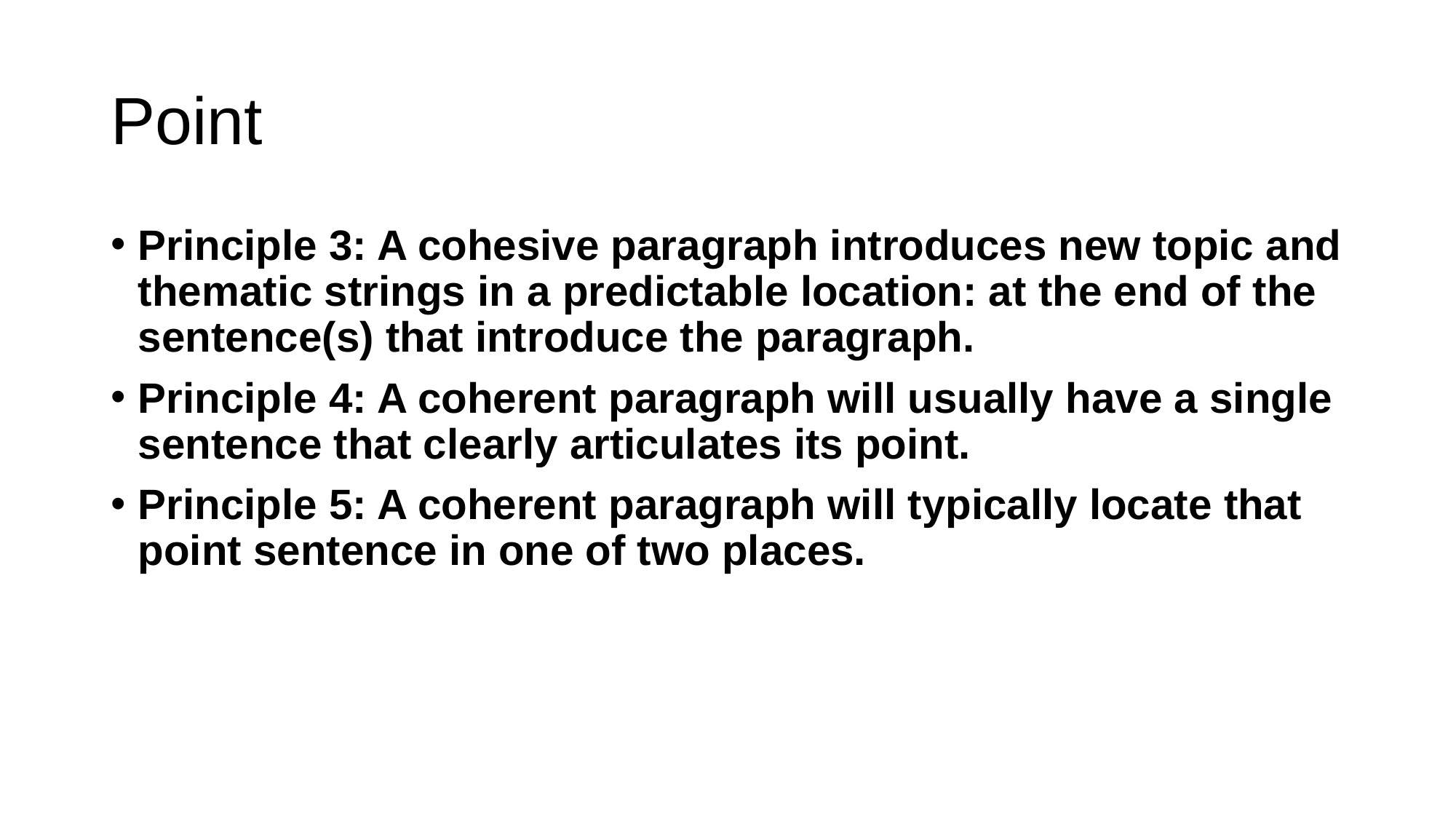

# Point
Principle 3: A cohesive paragraph introduces new topic and thematic strings in a predictable location: at the end of the sentence(s) that introduce the paragraph.
Principle 4: A coherent paragraph will usually have a single sentence that clearly articulates its point.
Principle 5: A coherent paragraph will typically locate that point sentence in one of two places.